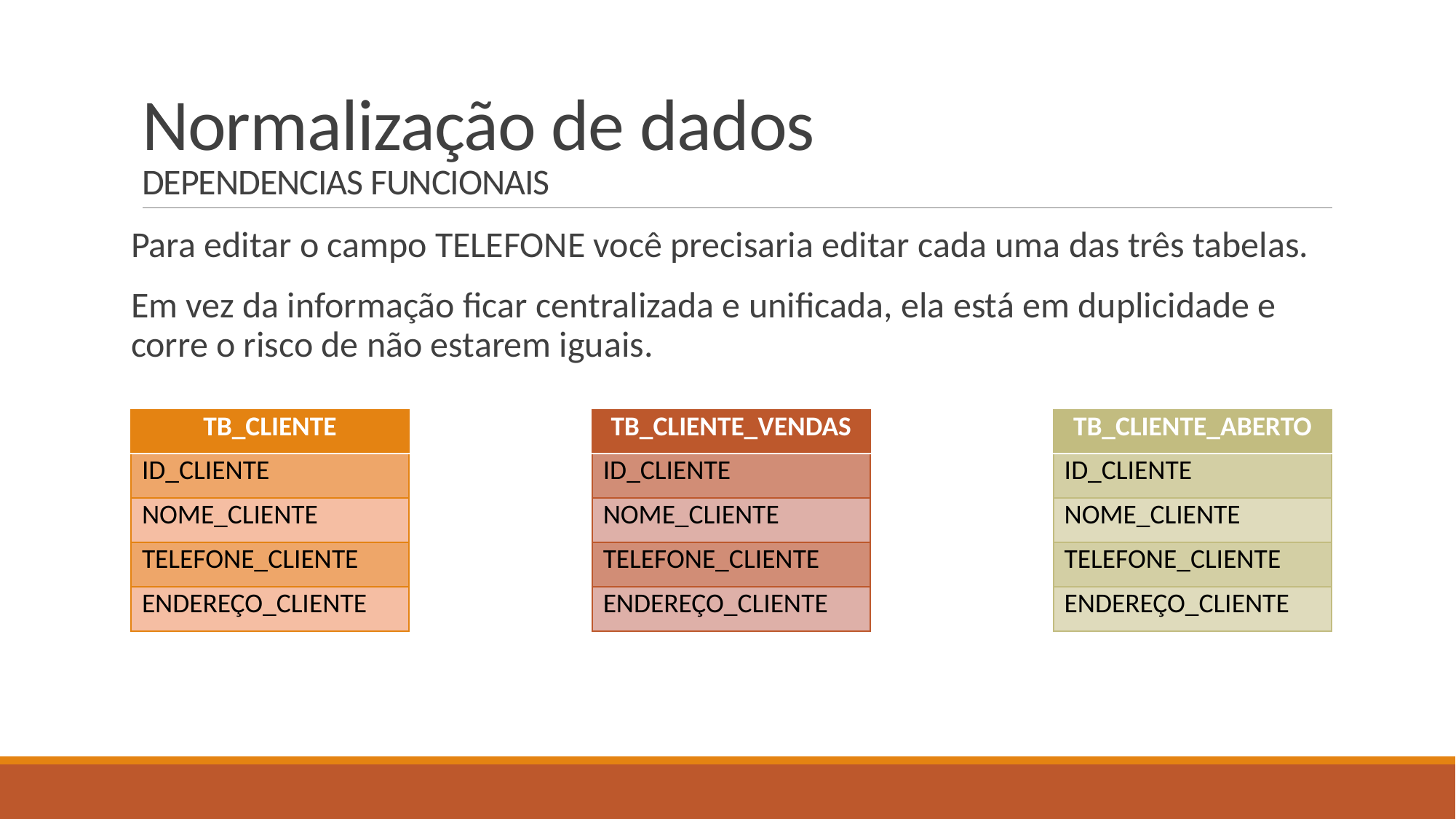

# Normalização de dados DEPENDENCIAS FUNCIONAIS
Para editar o campo TELEFONE você precisaria editar cada uma das três tabelas.
Em vez da informação ficar centralizada e unificada, ela está em duplicidade e corre o risco de não estarem iguais.

| TB\_CLIENTE |
| --- |
| ID\_CLIENTE |
| NOME\_CLIENTE |
| TELEFONE\_CLIENTE |
| ENDEREÇO\_CLIENTE |
| TB\_CLIENTE\_VENDAS |
| --- |
| ID\_CLIENTE |
| NOME\_CLIENTE |
| TELEFONE\_CLIENTE |
| ENDEREÇO\_CLIENTE |
| TB\_CLIENTE\_ABERTO |
| --- |
| ID\_CLIENTE |
| NOME\_CLIENTE |
| TELEFONE\_CLIENTE |
| ENDEREÇO\_CLIENTE |